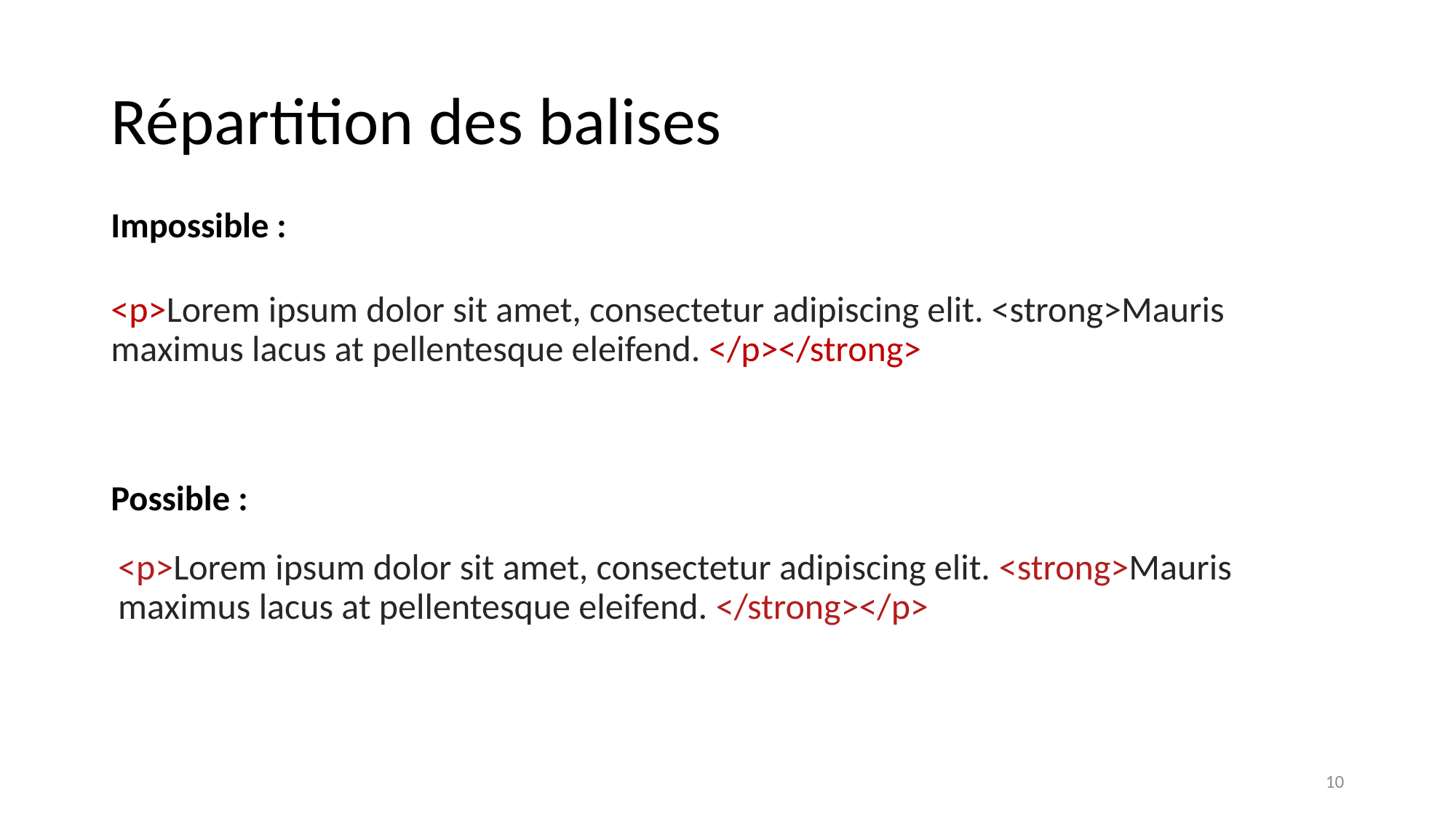

# Répartition des balises
Impossible :
<p>Lorem ipsum dolor sit amet, consectetur adipiscing elit. <strong>Mauris maximus lacus at pellentesque eleifend. </p></strong>
Possible :
<p>Lorem ipsum dolor sit amet, consectetur adipiscing elit. <strong>Mauris maximus lacus at pellentesque eleifend. </strong></p>
10